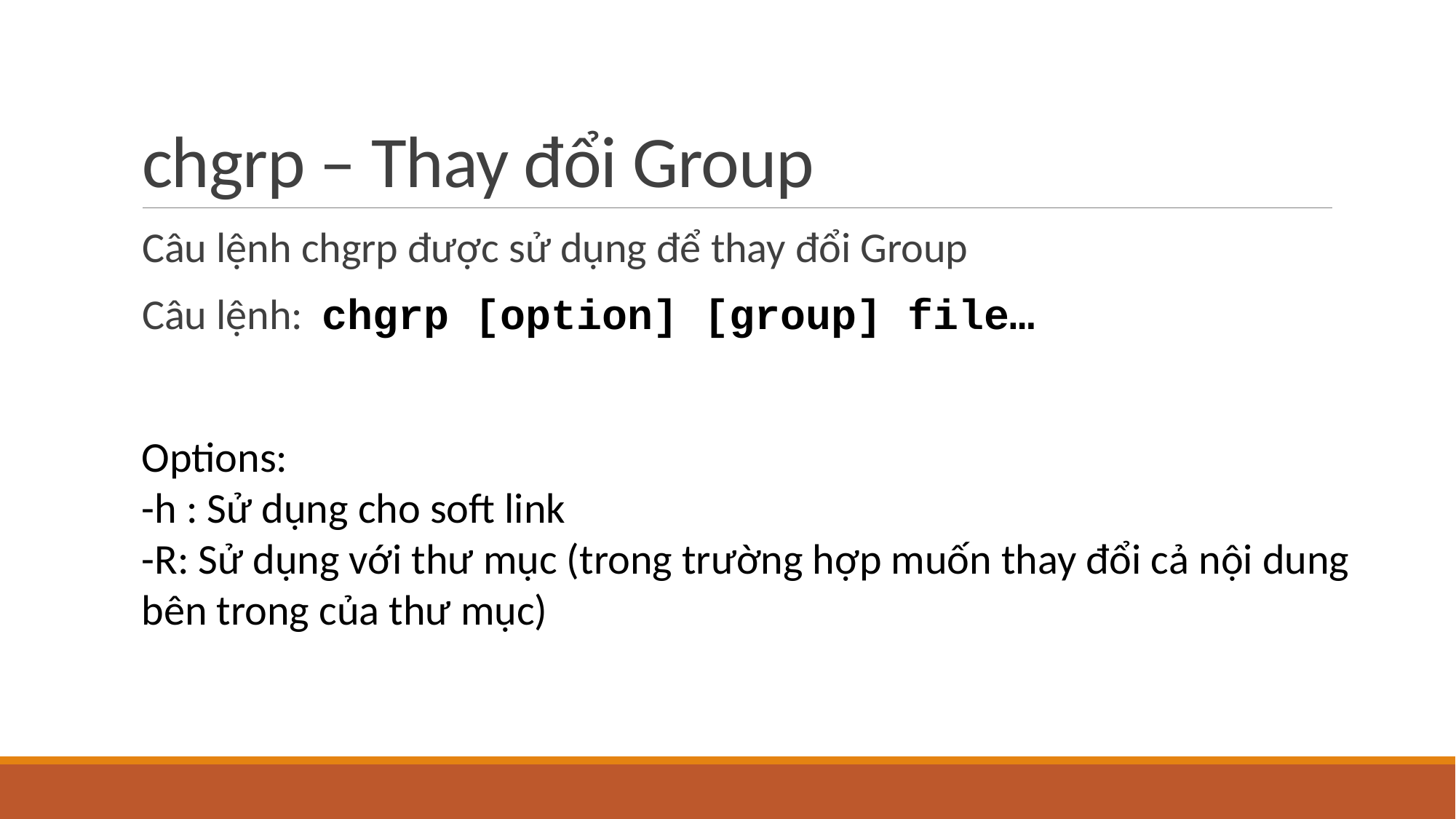

# chgrp – Thay đổi Group
Câu lệnh chgrp được sử dụng để thay đổi Group
Câu lệnh:  chgrp [option] [group] file…
Options:
-h : Sử dụng cho soft link
-R: Sử dụng với thư mục (trong trường hợp muốn thay đổi cả nội dung bên trong của thư mục)